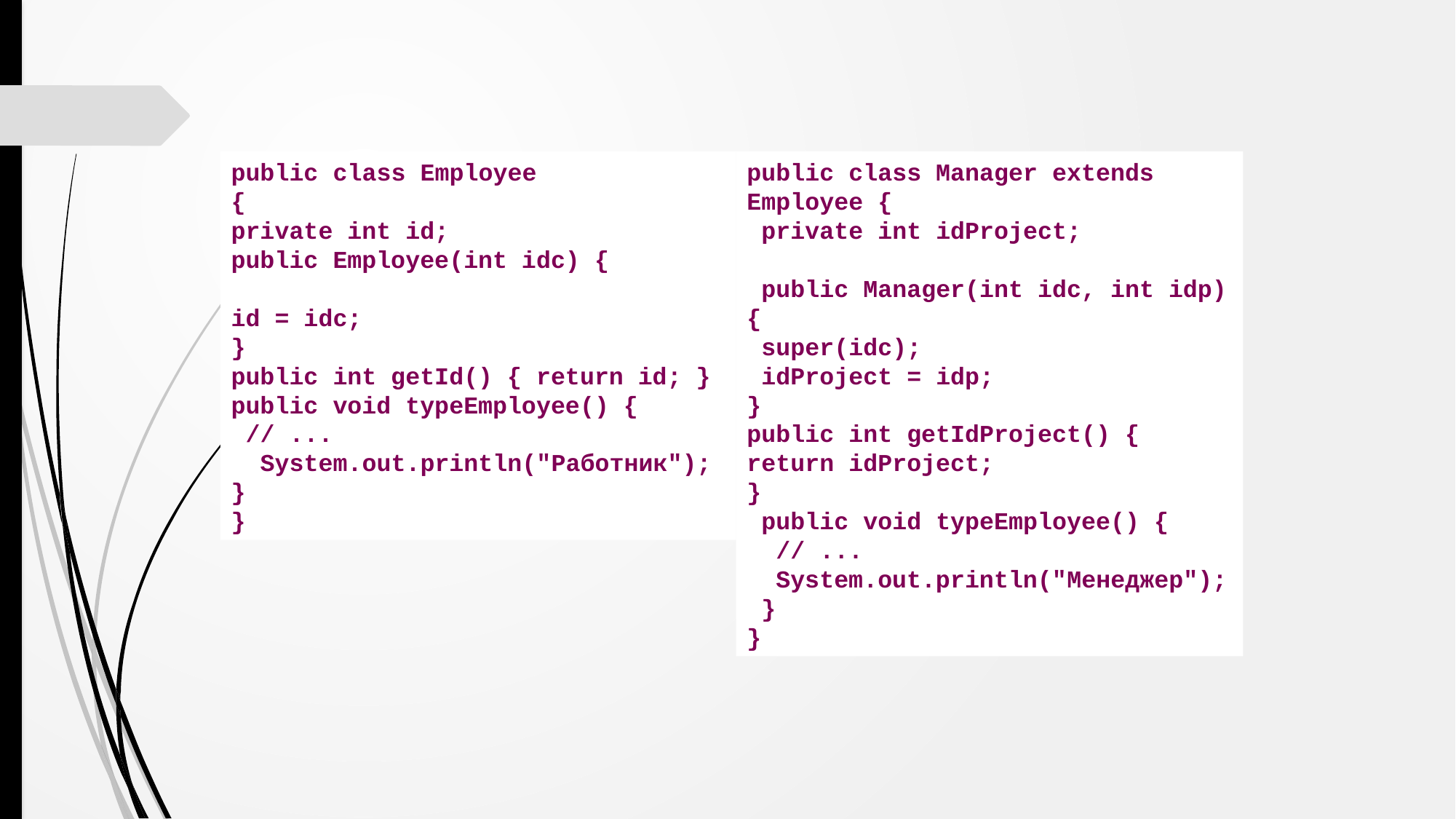

public class Manager extends Employee {
 private int idProject;

 public Manager(int idc, int idp) {
 super(idc);
 idProject = idp;
}
public int getIdProject() {
return idProject;
}
 public void typeEmployee() {
  // ...
  System.out.println("Менеджер");
 }
}
public class Employee
{
private int id;
public Employee(int idc) {

id = idc;
}
public int getId() { return id; }
public void typeEmployee() {
 // ...
  System.out.println("Работник");
}
}